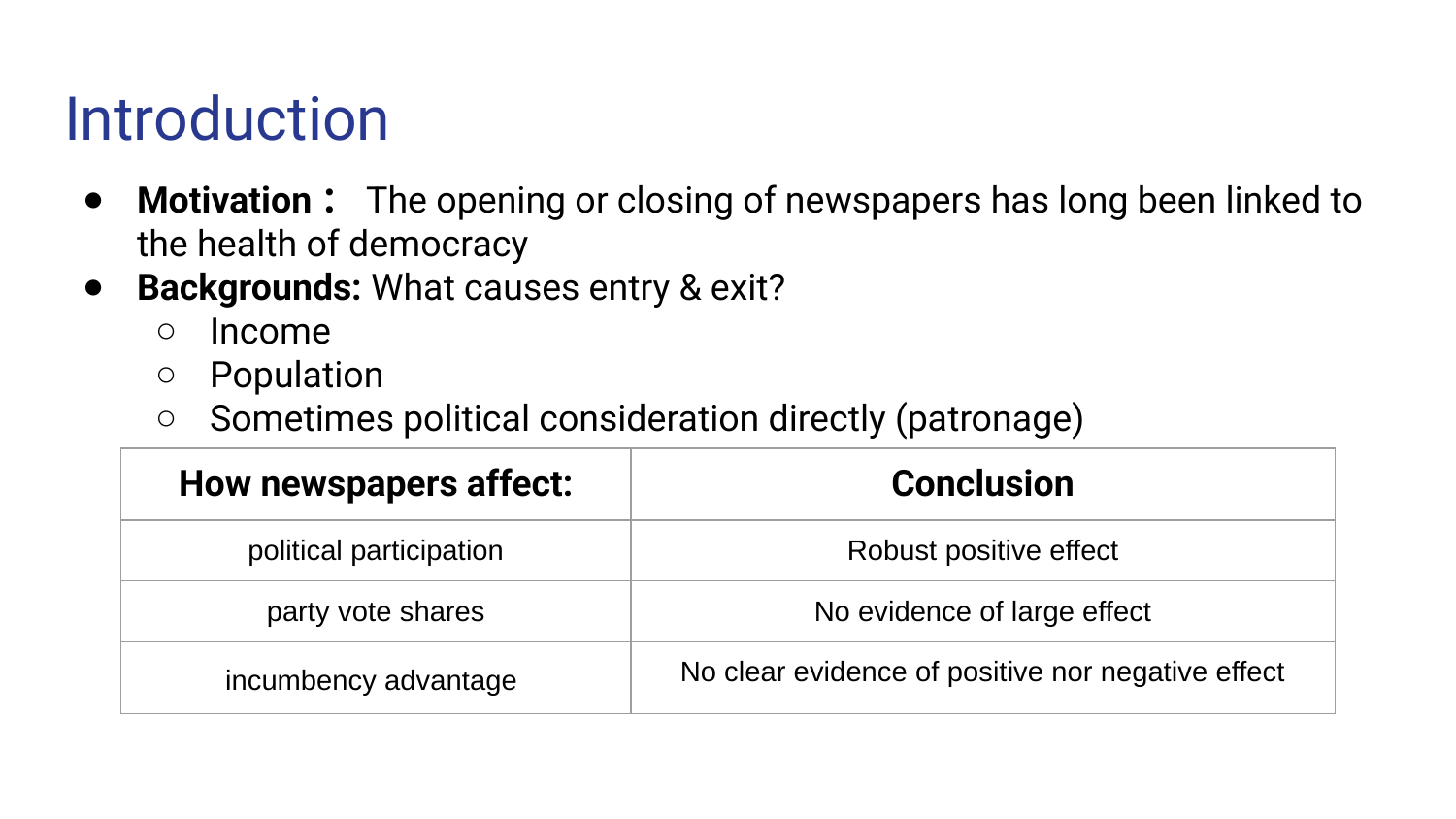

# Introduction
Motivation：The opening or closing of newspapers has long been linked to the health of democracy
Backgrounds: What causes entry & exit?
Income
Population
Sometimes political consideration directly (patronage)

| How newspapers affect: | Conclusion |
| --- | --- |
| political participation | Robust positive effect |
| party vote shares | No evidence of large effect |
| incumbency advantage | No clear evidence of positive nor negative effect |